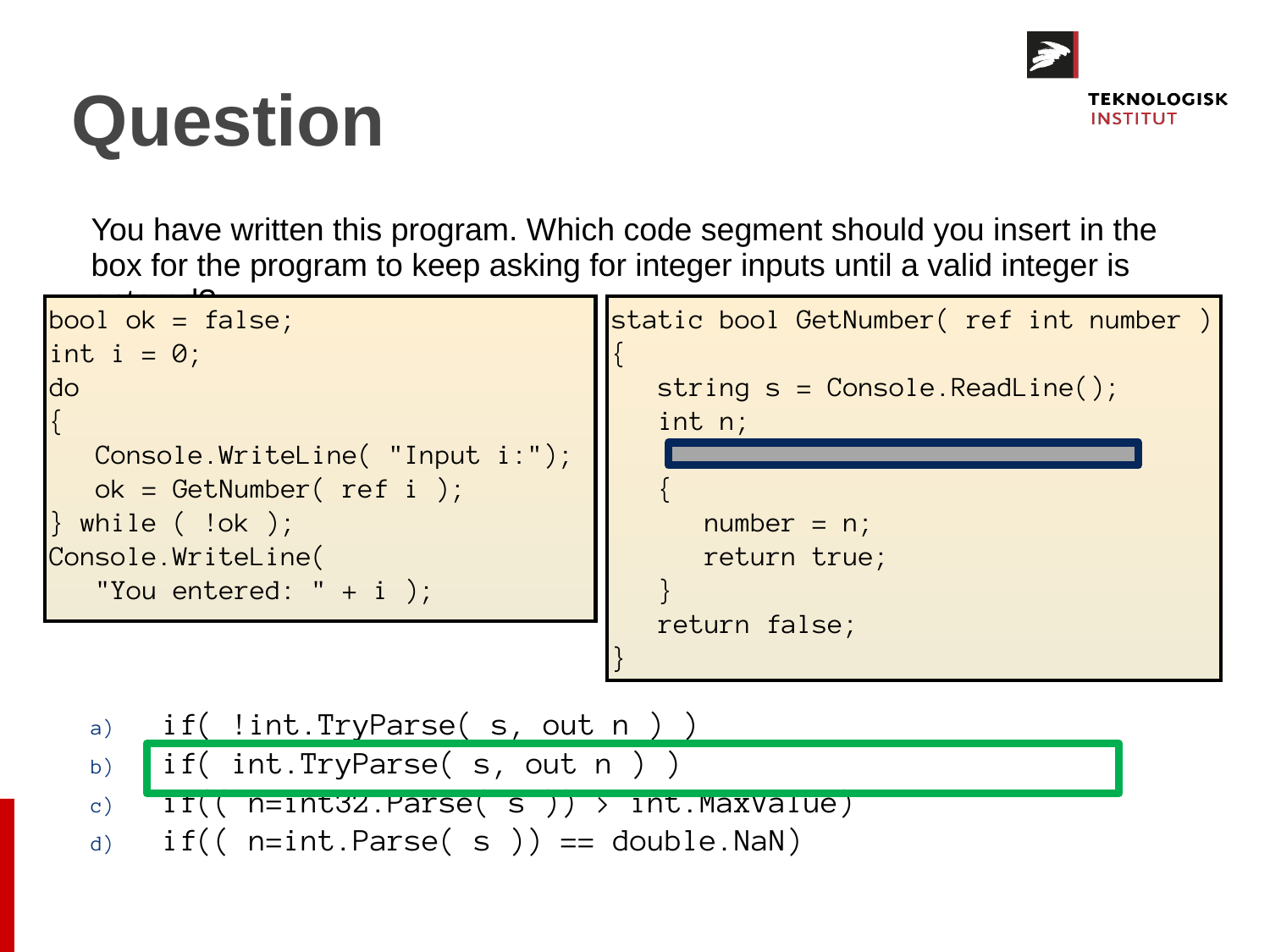

# Question
You have written this program. Which code segment should you insert in the box for the program to keep asking for integer inputs until a valid integer is entered?

if( !int.TryParse( s, out n ) )
if( int.TryParse( s, out n ) )
if(( n=int32.Parse( s )) > int.MaxValue)
if(( n=int.Parse( s )) == double.NaN)

bool ok = false;
int i = 0;
do
{
   Console.WriteLine( "Input i:");
   ok = GetNumber( ref i );
} while ( !ok );
Console.WriteLine(
   "You entered: " + i );
static bool GetNumber( ref int number )
{
   string s = Console.ReadLine();
   int n;

   {
      number = n;
      return true;
   }
   return false;
}